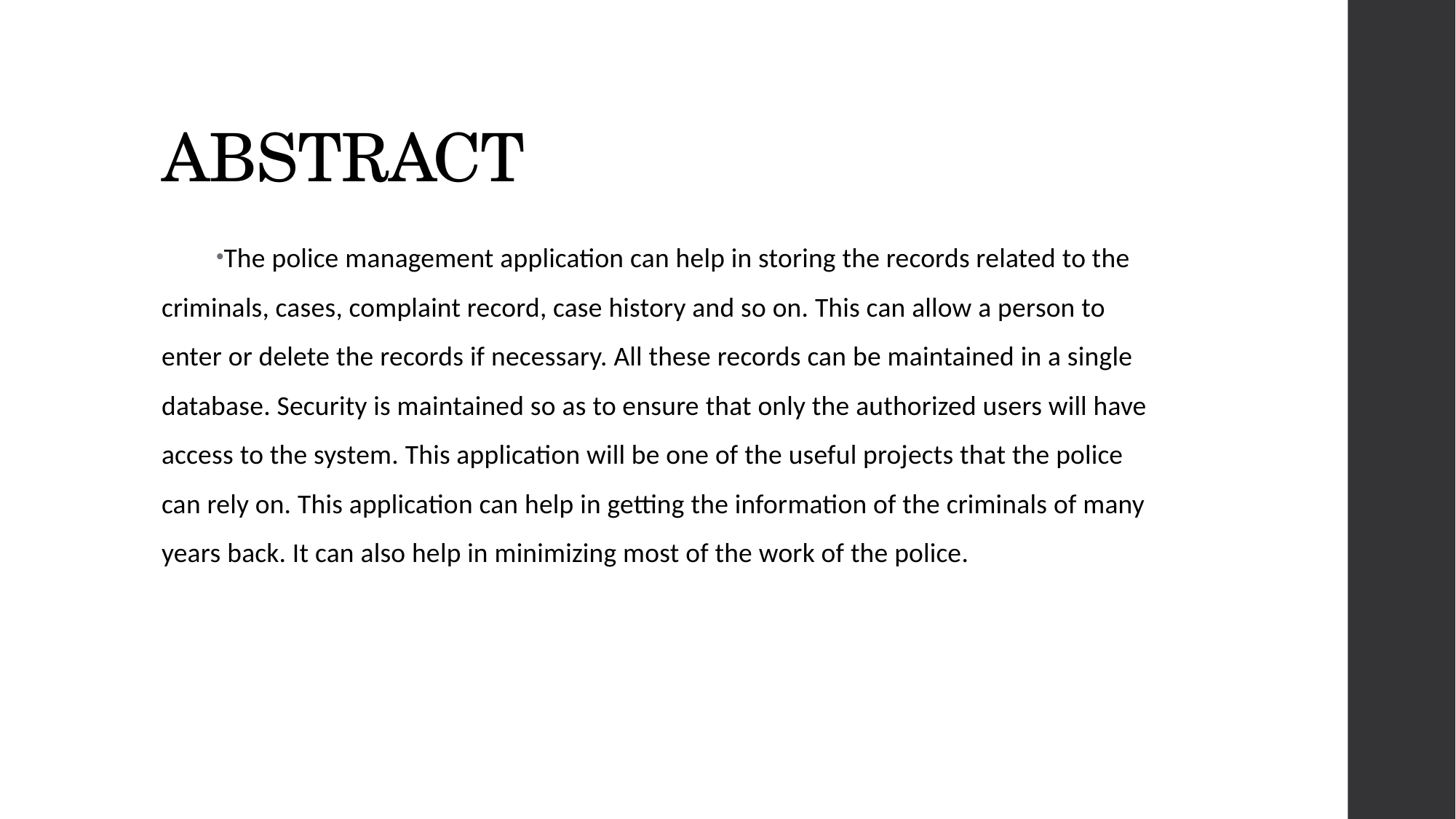

# ABSTRACT
The police management application can help in storing the records related to the criminals, cases, complaint record, case history and so on. This can allow a person to enter or delete the records if necessary. All these records can be maintained in a single database. Security is maintained so as to ensure that only the authorized users will have access to the system. This application will be one of the useful projects that the police can rely on. This application can help in getting the information of the criminals of many years back. It can also help in minimizing most of the work of the police.